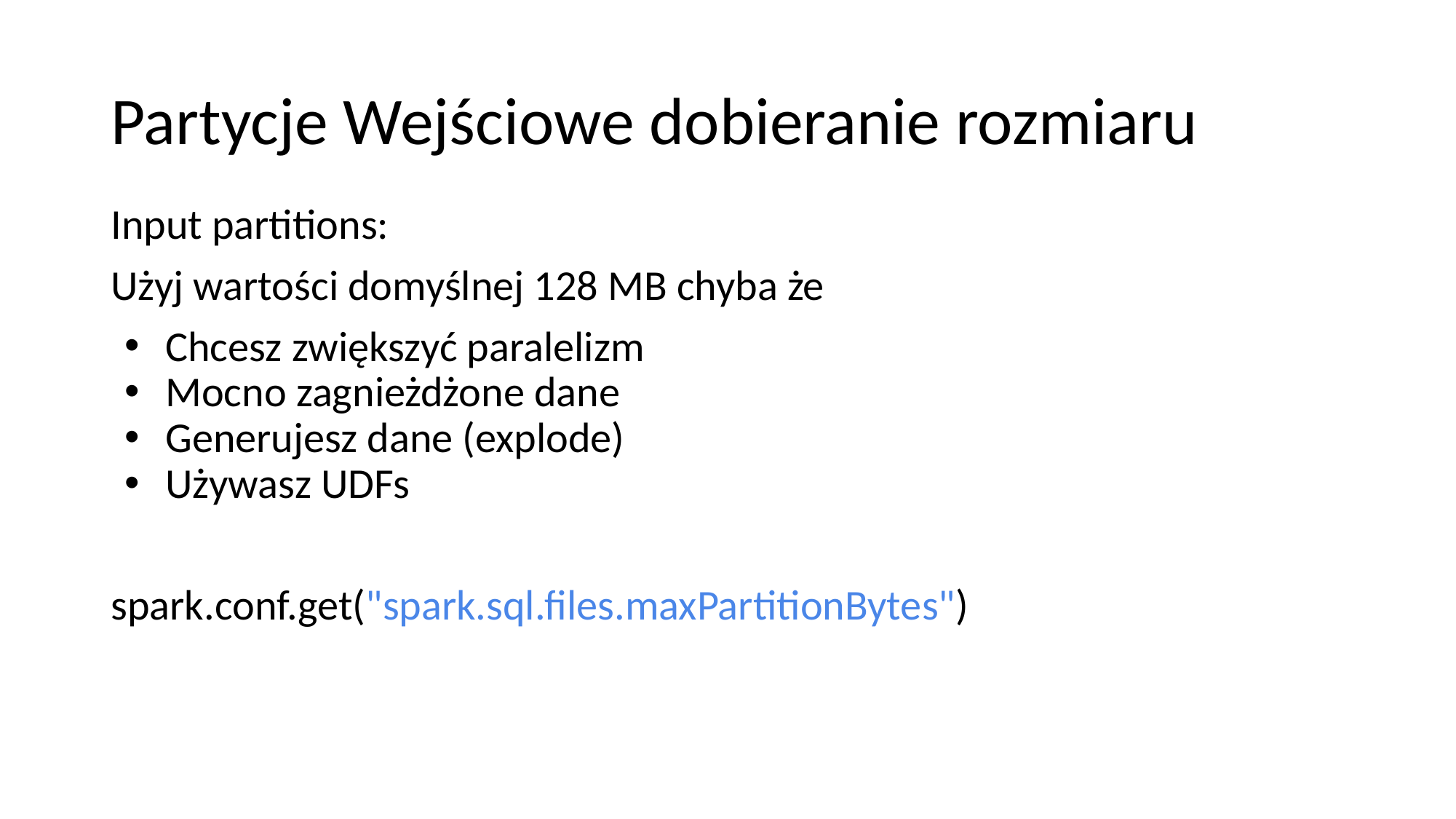

# Partycje Wejściowe dobieranie rozmiaru
Input partitions:
Użyj wartości domyślnej 128 MB chyba że
Chcesz zwiększyć paralelizm
Mocno zagnieżdżone dane
Generujesz dane (explode)
Używasz UDFs

spark.conf.get("spark.sql.files.maxPartitionBytes")